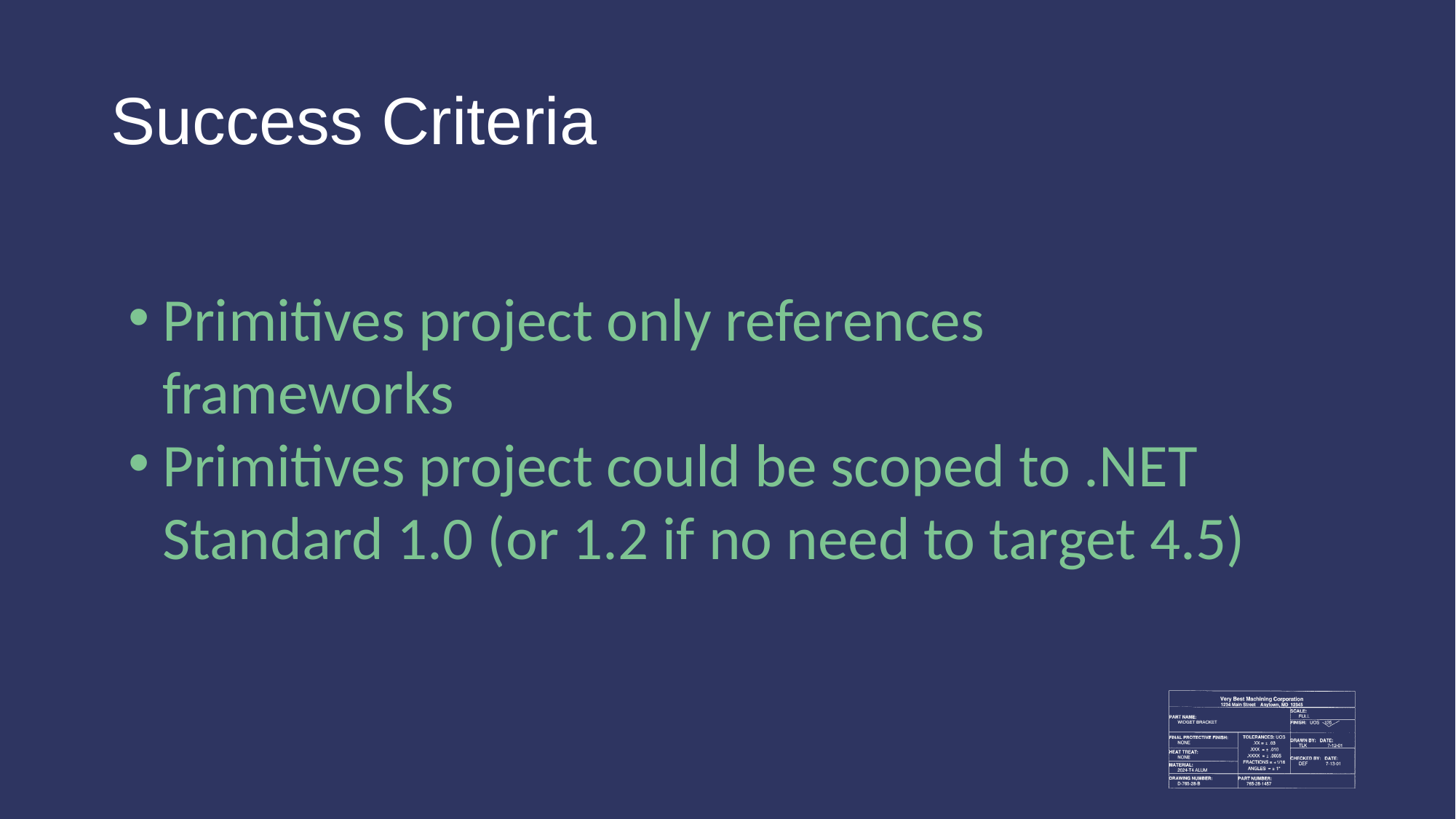

# Success Criteria
Primitives project only references frameworks
Primitives project could be scoped to .NET Standard 1.0 (or 1.2 if no need to target 4.5)